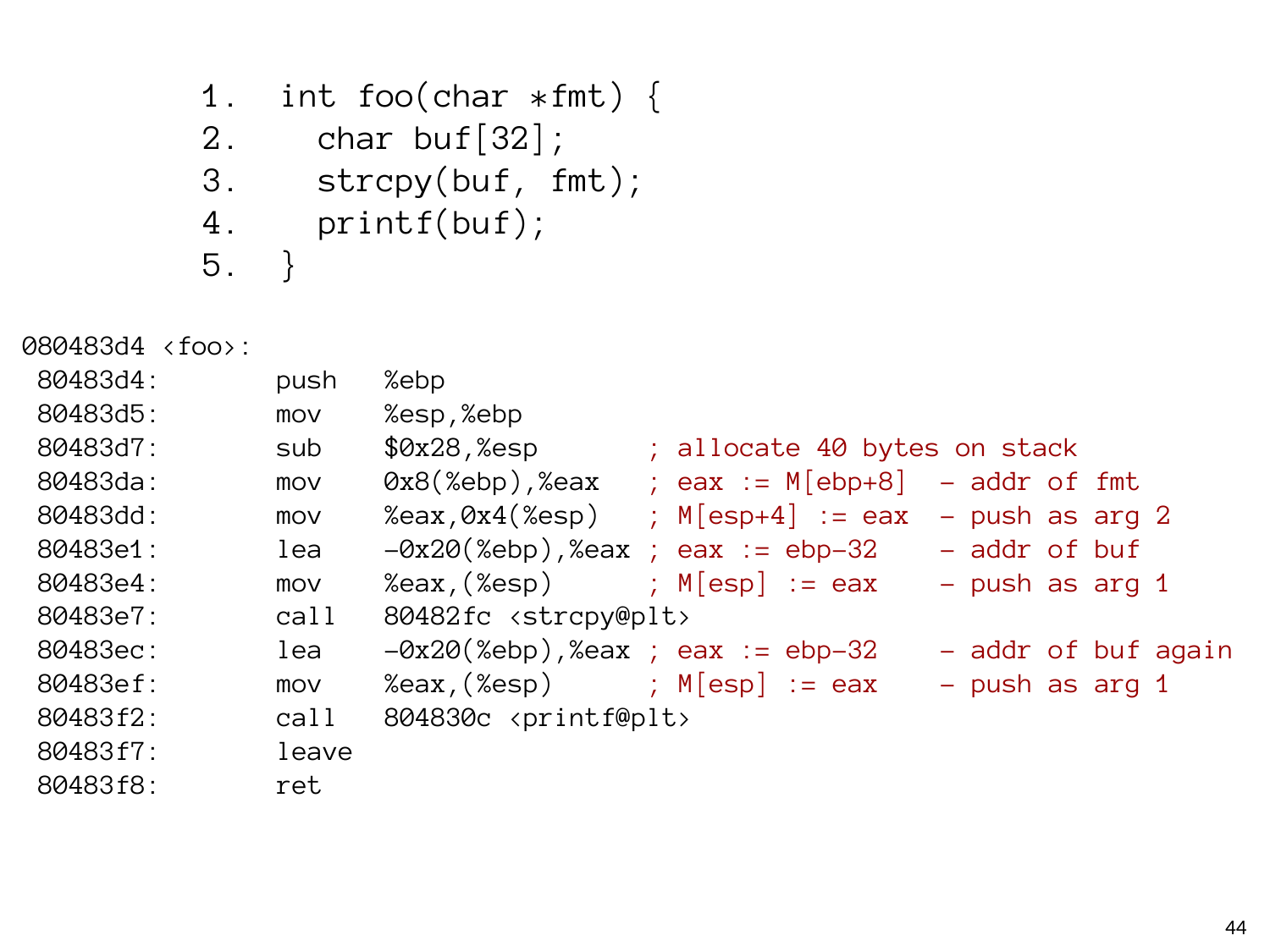

1.  int foo(char *fmt) {
2.    char buf[32];
3.    strcpy(buf, fmt);
4.    printf(buf);
5.  }
080483d4 <foo>:
 80483d4:	push   %ebp
 80483d5:	mov    %esp,%ebp
 80483d7:	sub    $0x28,%esp       ; allocate 40 bytes on stack
 80483da: 	mov    0x8(%ebp),%eax   ; eax := M[ebp+8]  - addr of fmt
 80483dd:	mov    %eax,0x4(%esp)   ; M[esp+4] := eax  - push as arg 2
 80483e1:	lea    -0x20(%ebp),%eax ; eax := ebp-32    - addr of buf
 80483e4:	mov    %eax,(%esp)      ; M[esp] := eax    - push as arg 1
 80483e7:	call   80482fc <strcpy@plt>
 80483ec:	lea    -0x20(%ebp),%eax ; eax := ebp-32    - addr of buf again
 80483ef:	mov    %eax,(%esp)      ; M[esp] := eax    - push as arg 1
 80483f2:	call   804830c <printf@plt>
 80483f7:	leave
 80483f8:	ret

44